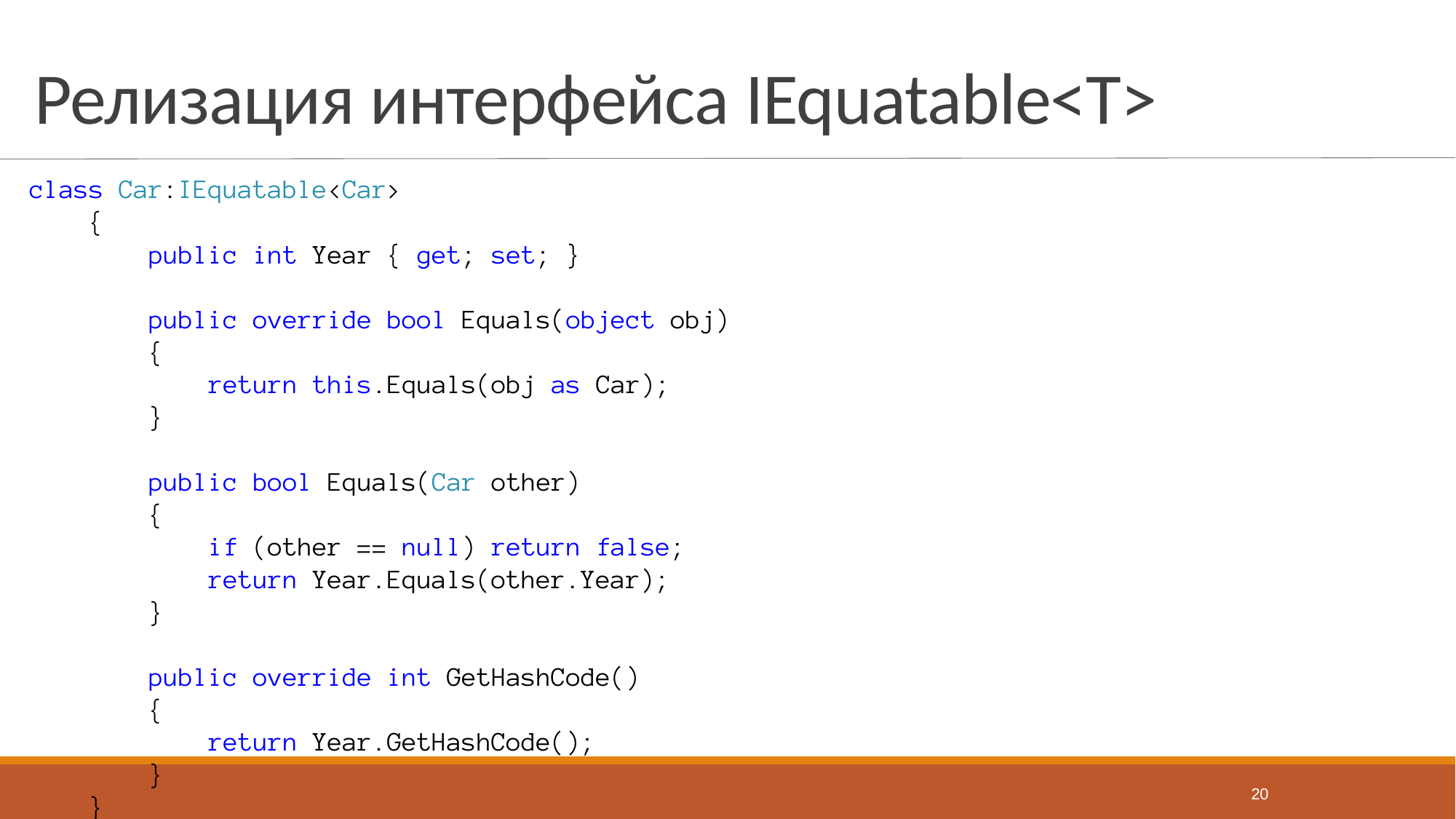

# Релизация интерфейса IEquatable<T>
class Car:IEquatable<Car>
    {
        public int Year { get; set; }

        public override bool Equals(object obj)
        {
            return this.Equals(obj as Car);
        }

        public bool Equals(Car other)
        {
            if (other == null) return false;
            return Year.Equals(other.Year);
        }

        public override int GetHashCode()
        {
            return Year.GetHashCode();
        }
    }
20